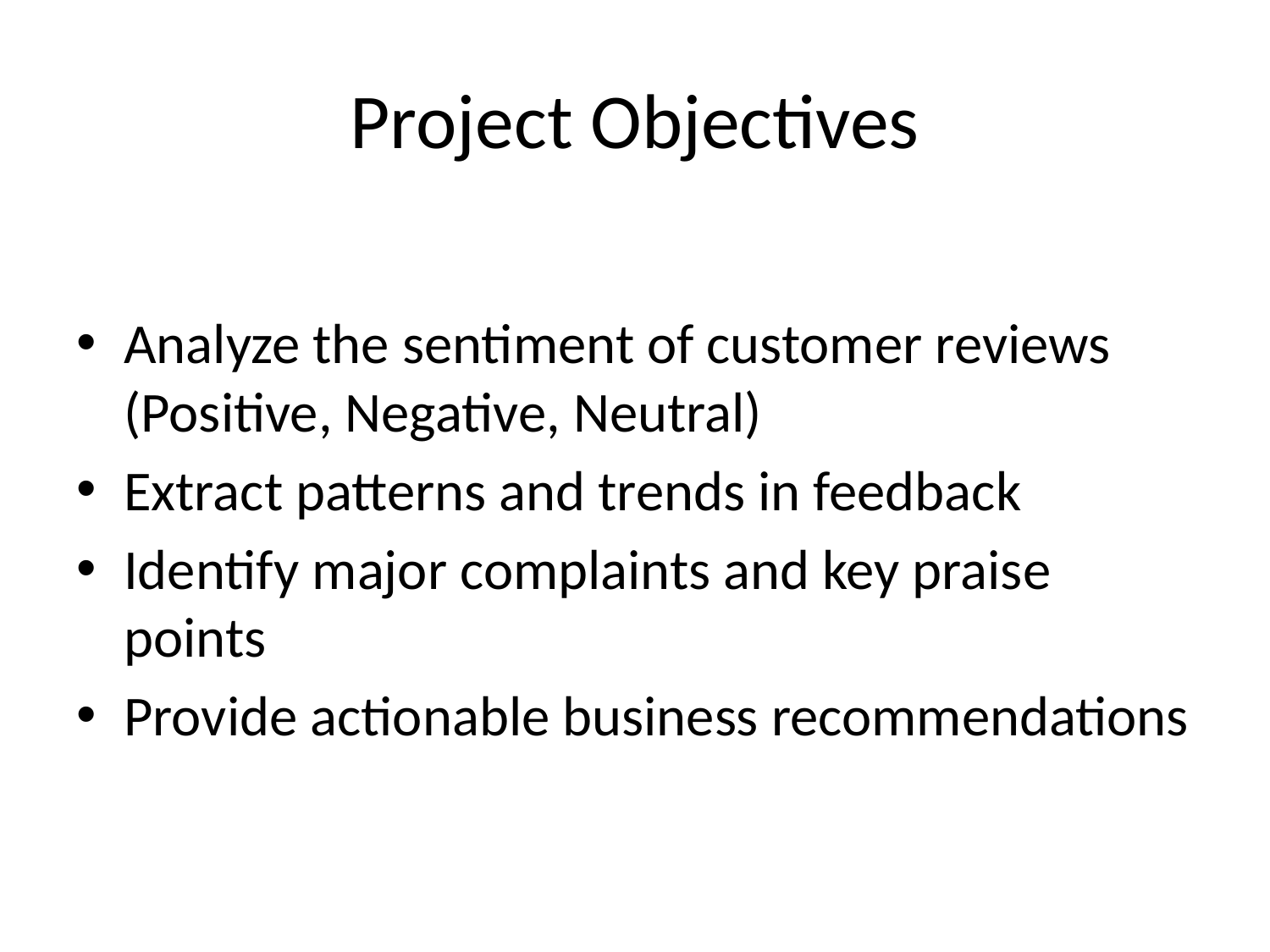

# Project Objectives

Analyze the sentiment of customer reviews (Positive, Negative, Neutral)
Extract patterns and trends in feedback
Identify major complaints and key praise points
Provide actionable business recommendations